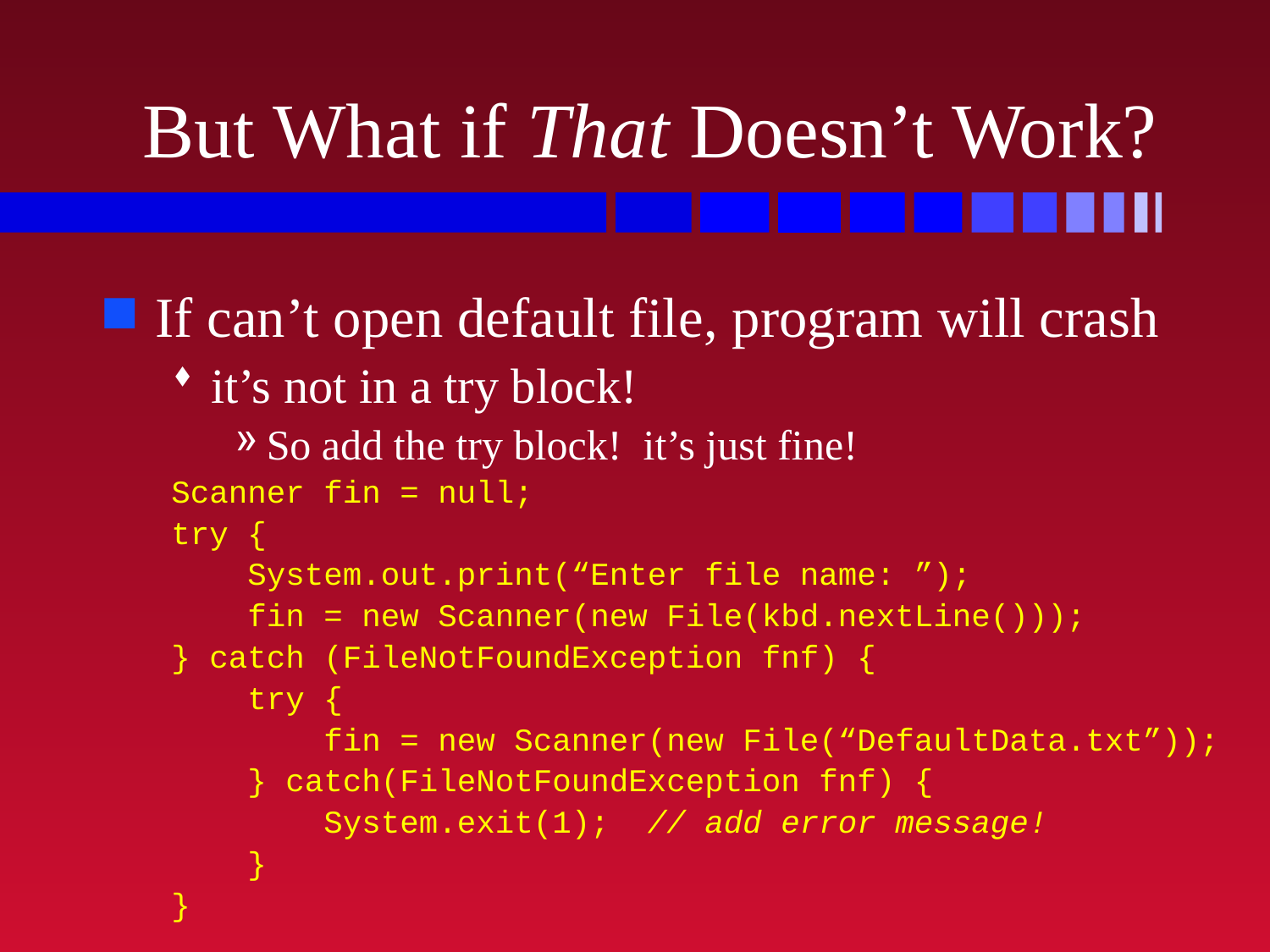

# But What if That Doesn’t Work?
If can’t open default file, program will crash
it’s not in a try block!
So add the try block!  it’s just fine!
Scanner fin = null;
try {
    System.out.print(“Enter file name: ”);
    fin = new Scanner(new File(kbd.nextLine()));
} catch (FileNotFoundException fnf) {
    try {
        fin = new Scanner(new File(“DefaultData.txt”));
    } catch(FileNotFoundException fnf) {
        System.exit(1);  // add error message!
    }
}